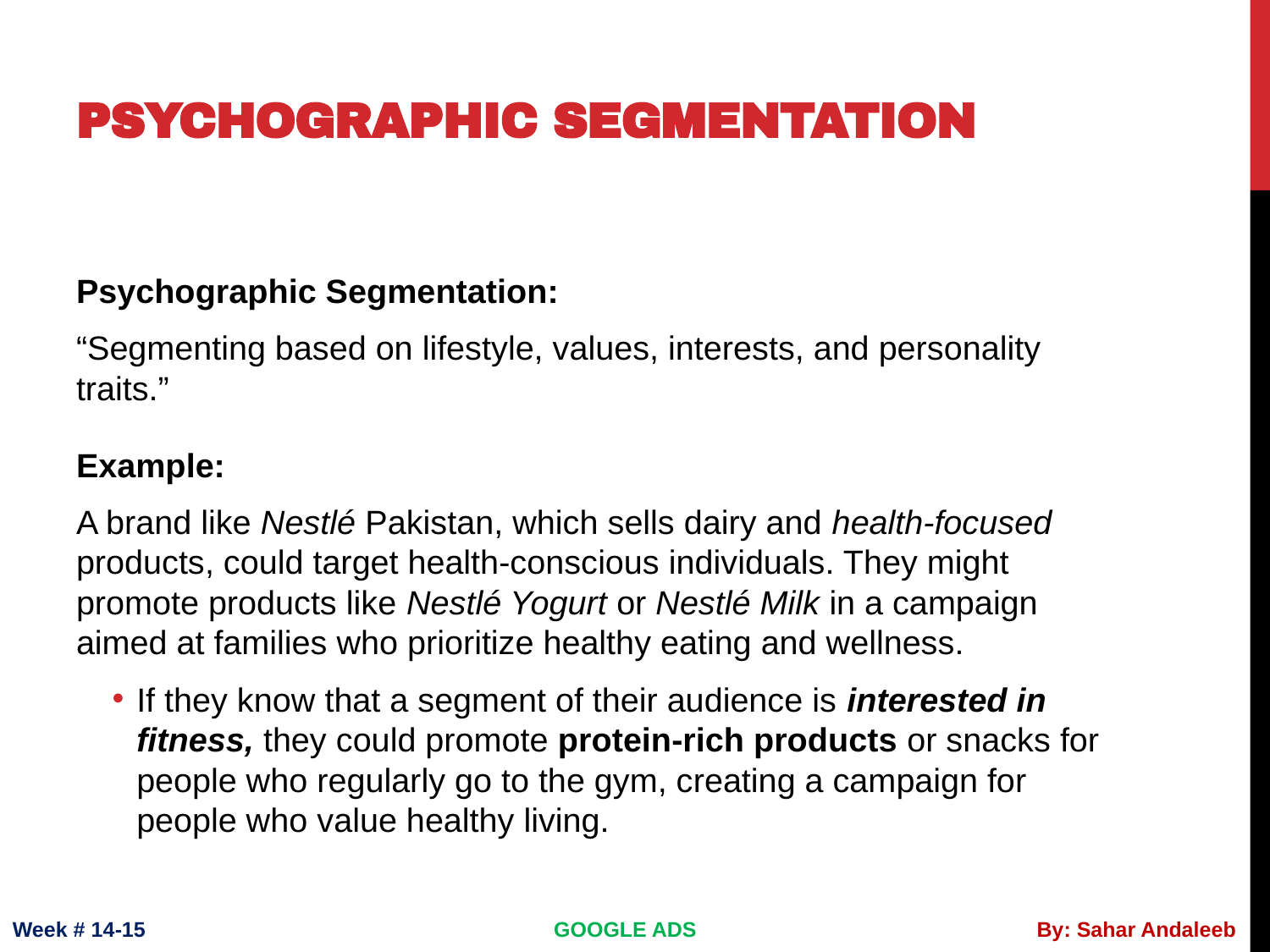

# Psychographic Segmentation
Psychographic Segmentation:
“Segmenting based on lifestyle, values, interests, and personality traits.”
Example:
A brand like Nestlé Pakistan, which sells dairy and health-focused products, could target health-conscious individuals. They might promote products like Nestlé Yogurt or Nestlé Milk in a campaign aimed at families who prioritize healthy eating and wellness.
If they know that a segment of their audience is interested in fitness, they could promote protein-rich products or snacks for people who regularly go to the gym, creating a campaign for people who value healthy living.

Week # 14-15
GOOGLE ADS
By: Sahar Andaleeb